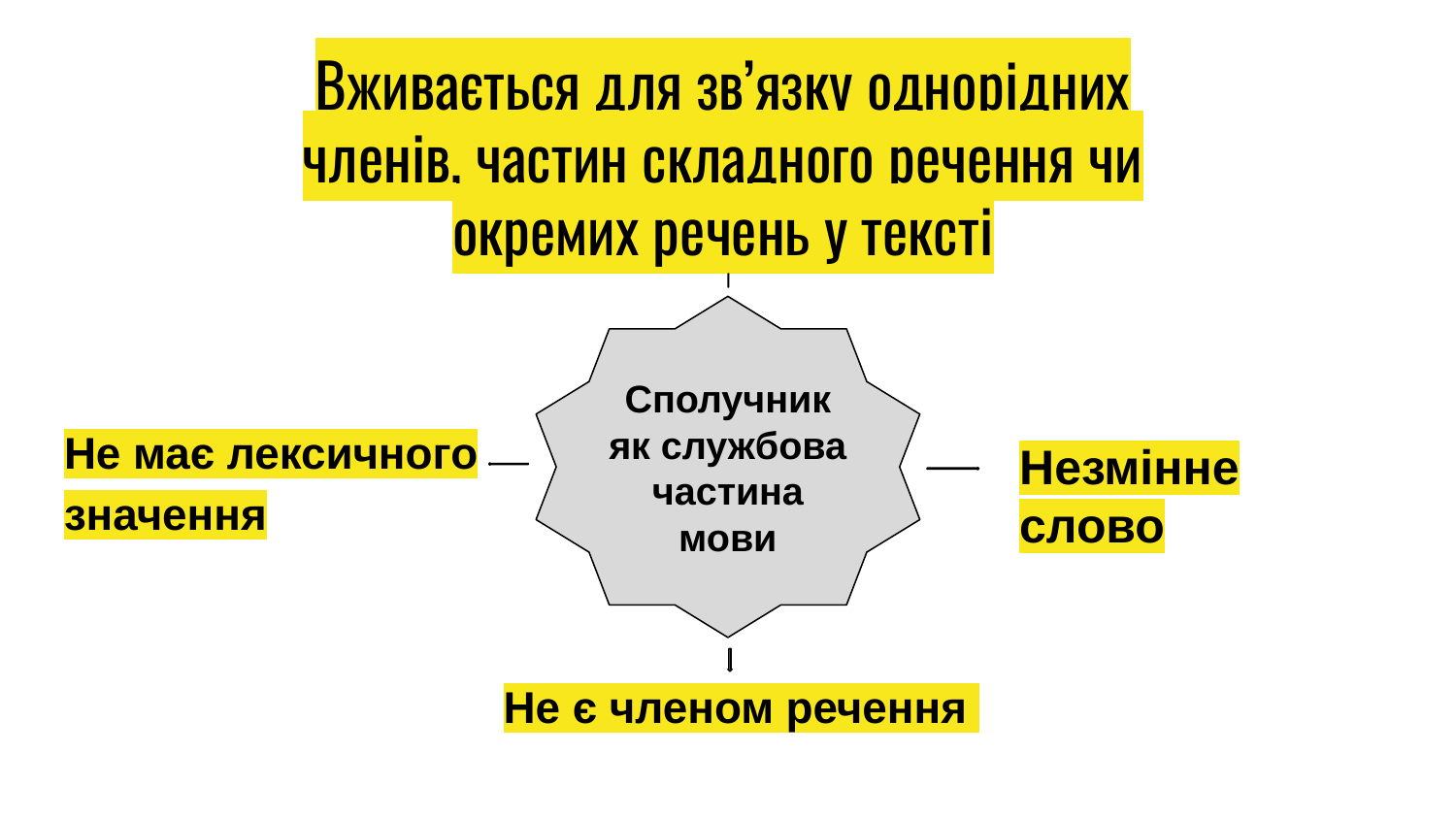

# Вживається для зв’язку однорідних членів, частин складного речення чи окремих речень у тексті

Сполучник
як службова частина мови
Не має лексичного значення
Незмінне слово

Не є членом речення